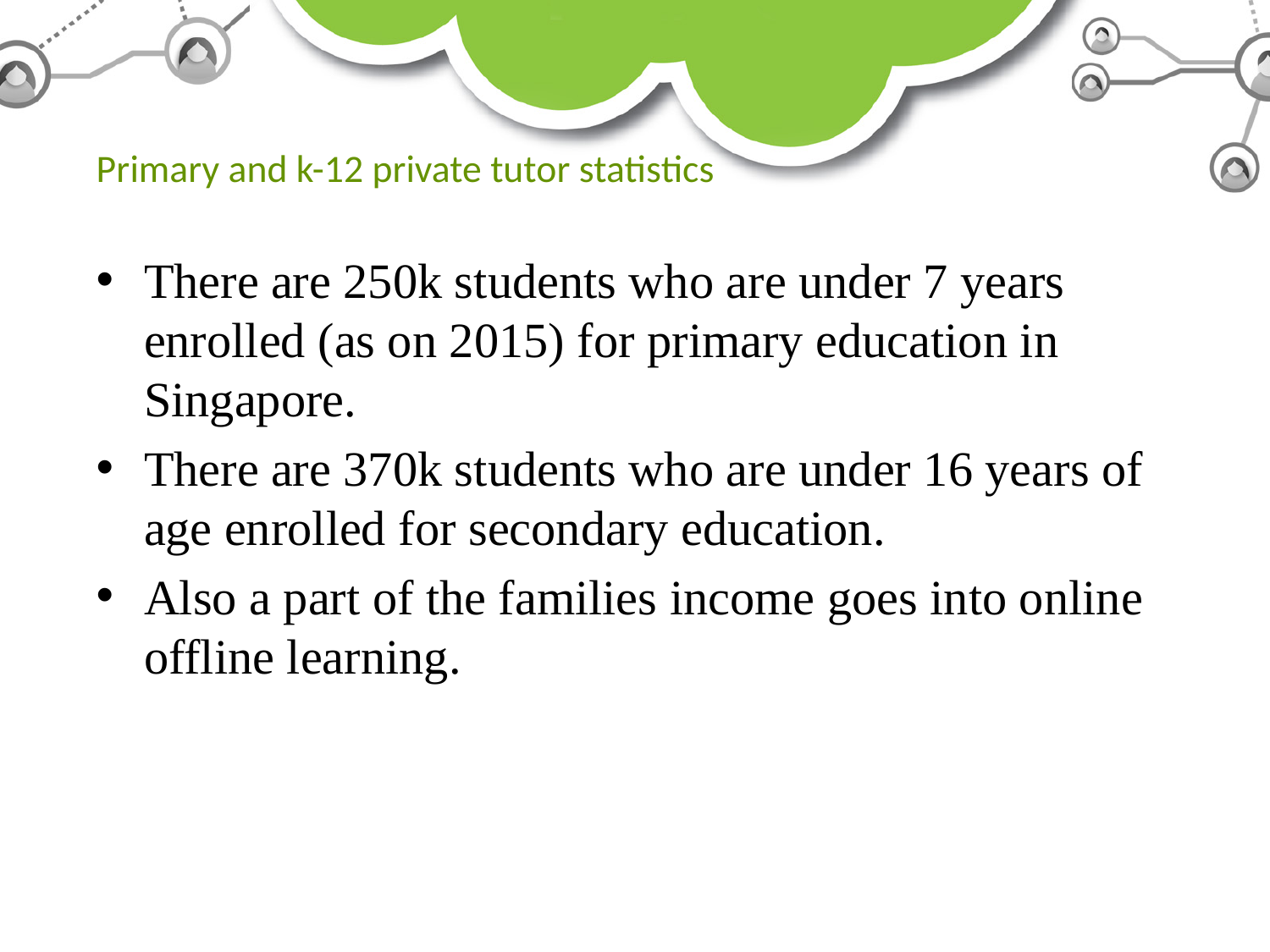

# Primary and k-12 private tutor statistics
There are 250k students who are under 7 years enrolled (as on 2015) for primary education in Singapore.
There are 370k students who are under 16 years of age enrolled for secondary education.
Also a part of the families income goes into online offline learning.